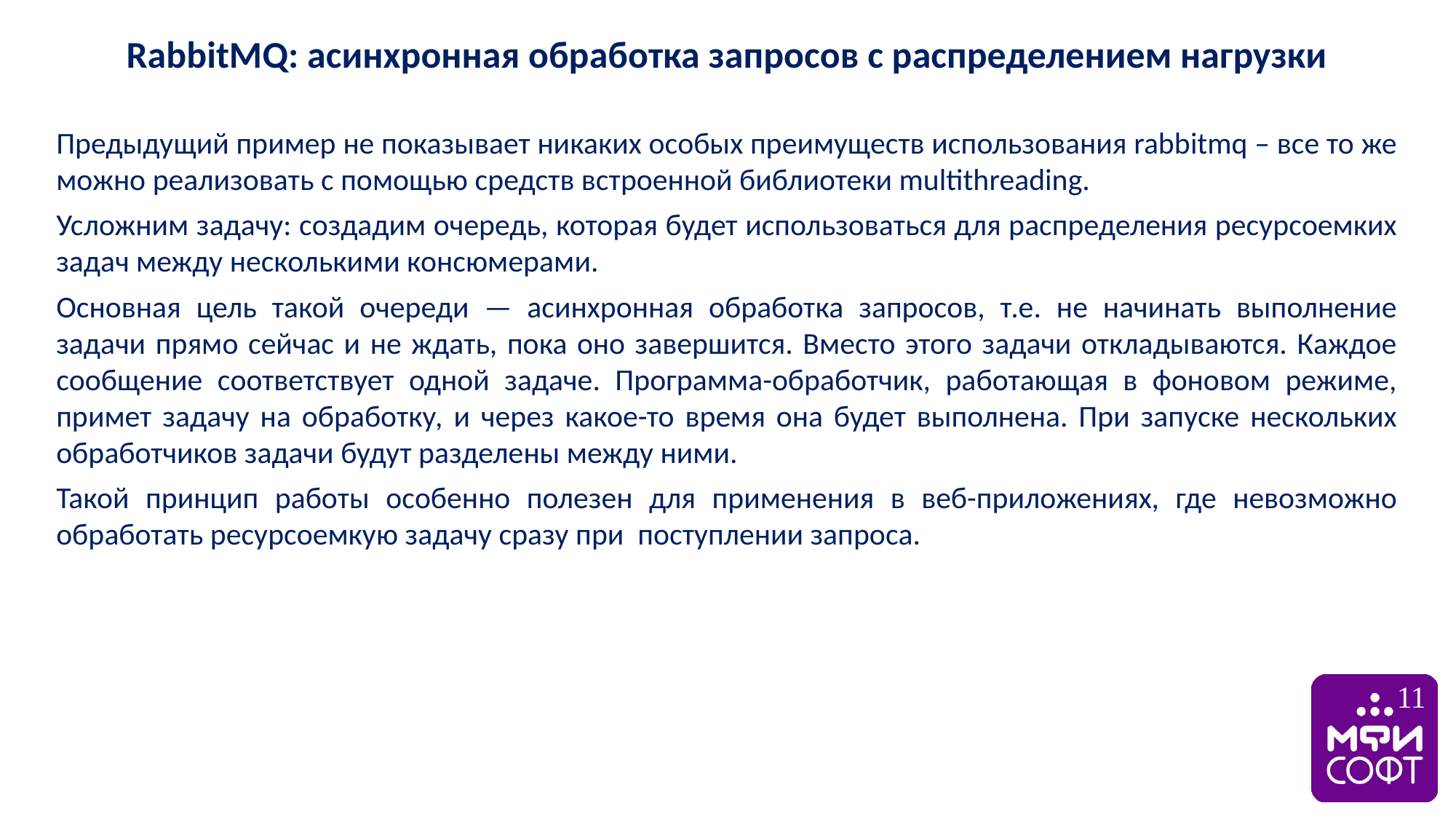

RabbitMQ: асинхронная обработка запросов с распределением нагрузки
Предыдущий пример не показывает никаких особых преимуществ использования rabbitmq – все то же можно реализовать с помощью средств встроенной библиотеки multithreading.
Усложним задачу: создадим очередь, которая будет использоваться для распределения ресурсоемких задач между несколькими консюмерами.
Основная цель такой очереди — асинхронная обработка запросов, т.е. не начинать выполнение задачи прямо сейчас и не ждать, пока оно завершится. Вместо этого задачи откладываются. Каждое сообщение соответствует одной задаче. Программа-обработчик, работающая в фоновом режиме, примет задачу на обработку, и через какое-то время она будет выполнена. При запуске нескольких обработчиков задачи будут разделены между ними.
Такой принцип работы особенно полезен для применения в веб-приложениях, где невозможно обработать ресурсоемкую задачу сразу при  поступлении запроса.